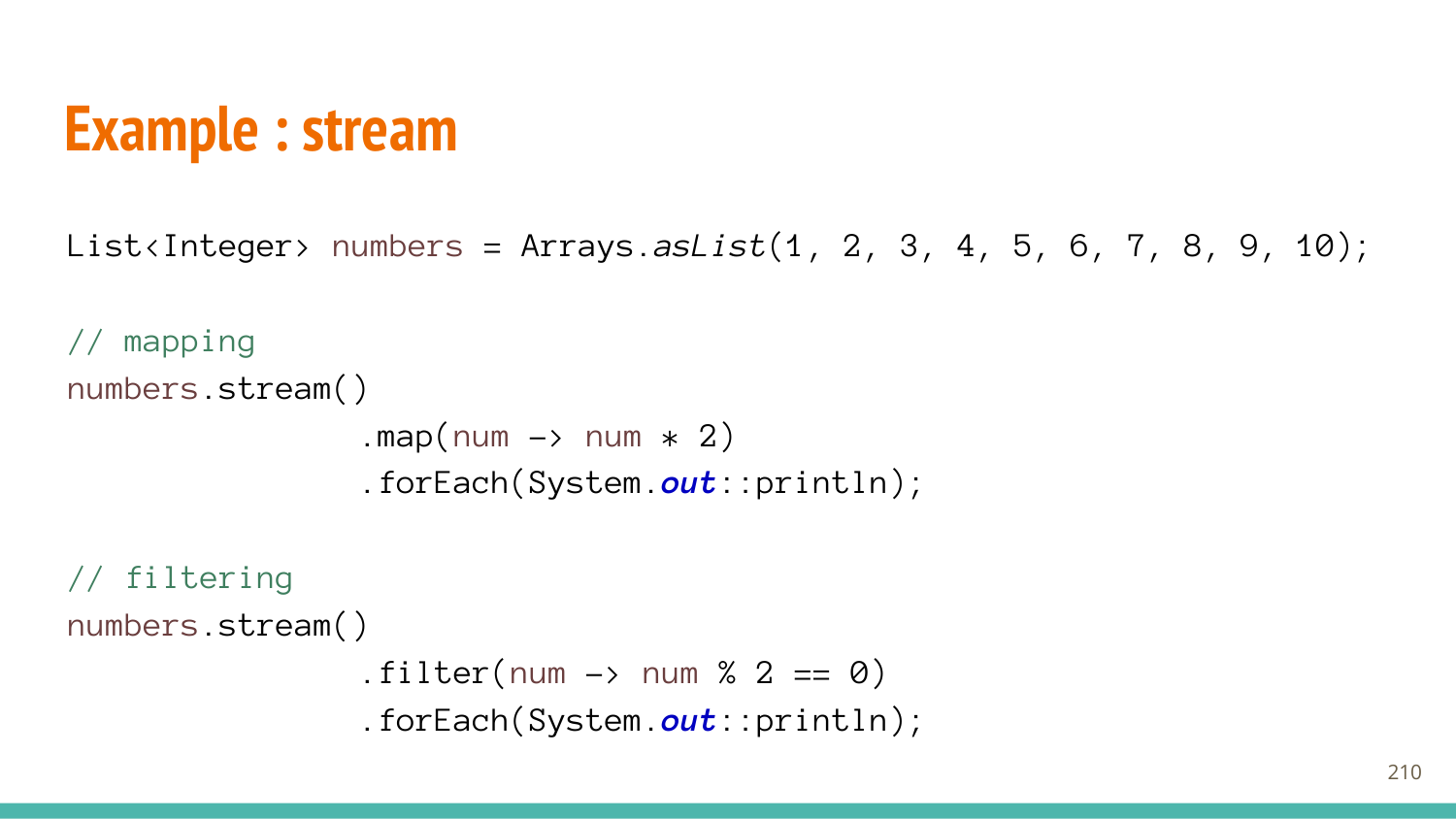

# Example : stream
List<Integer> numbers = Arrays.asList(1, 2, 3, 4, 5, 6, 7, 8, 9, 10);

// mapping
numbers.stream()
		.map(num -> num * 2)
		.forEach(System.out::println);

// filtering
numbers.stream()
		.filter(num -> num % 2 == 0)
		.forEach(System.out::println);

210